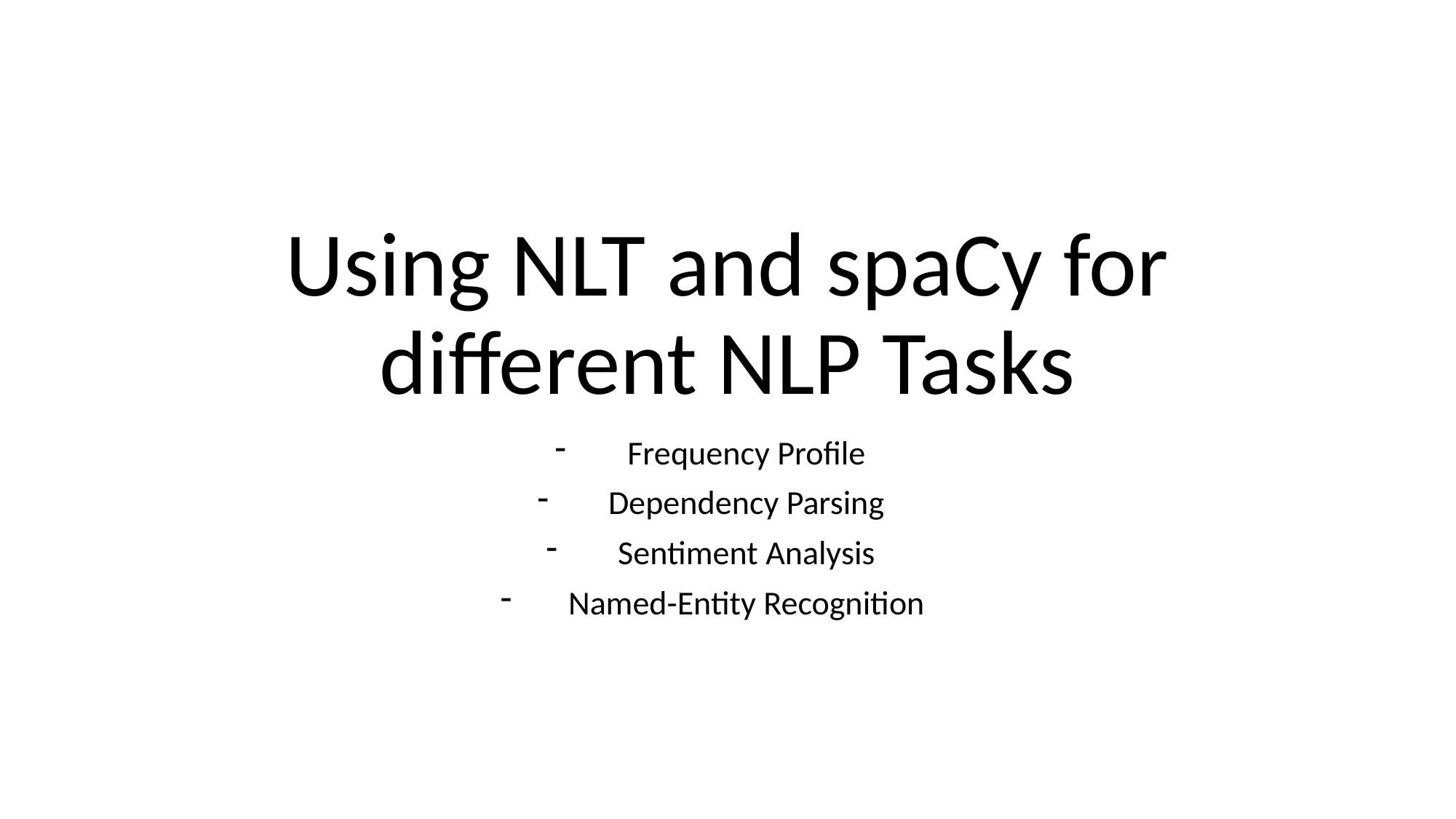

# Using NLT and spaCy for different NLP Tasks
Frequency Profile
Dependency Parsing
Sentiment Analysis
Named-Entity Recognition